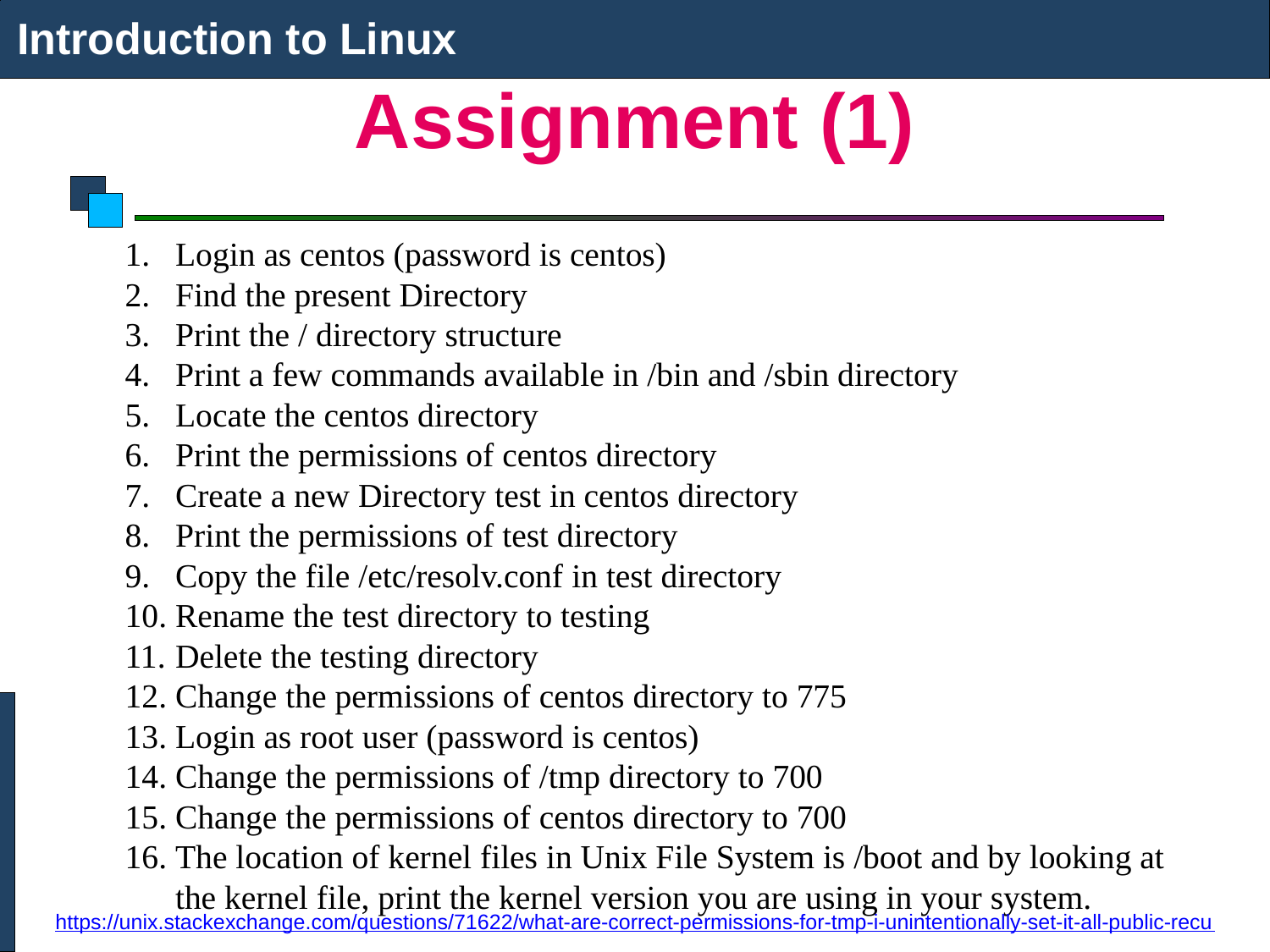

Introduction to Linux
# Assignment (1)

Login as centos (password is centos)
Find the present Directory
Print the / directory structure
Print a few commands available in /bin and /sbin directory
Locate the centos directory
Print the permissions of centos directory
Create a new Directory test in centos directory
Print the permissions of test directory
Copy the file /etc/resolv.conf in test directory
Rename the test directory to testing
Delete the testing directory
Change the permissions of centos directory to 775
Login as root user (password is centos)
Change the permissions of /tmp directory to 700
Change the permissions of centos directory to 700
The location of kernel files in Unix File System is /boot and by looking at the kernel file, print the kernel version you are using in your system.

https://unix.stackexchange.com/questions/71622/what-are-correct-permissions-for-tmp-i-unintentionally-set-it-all-public-recu